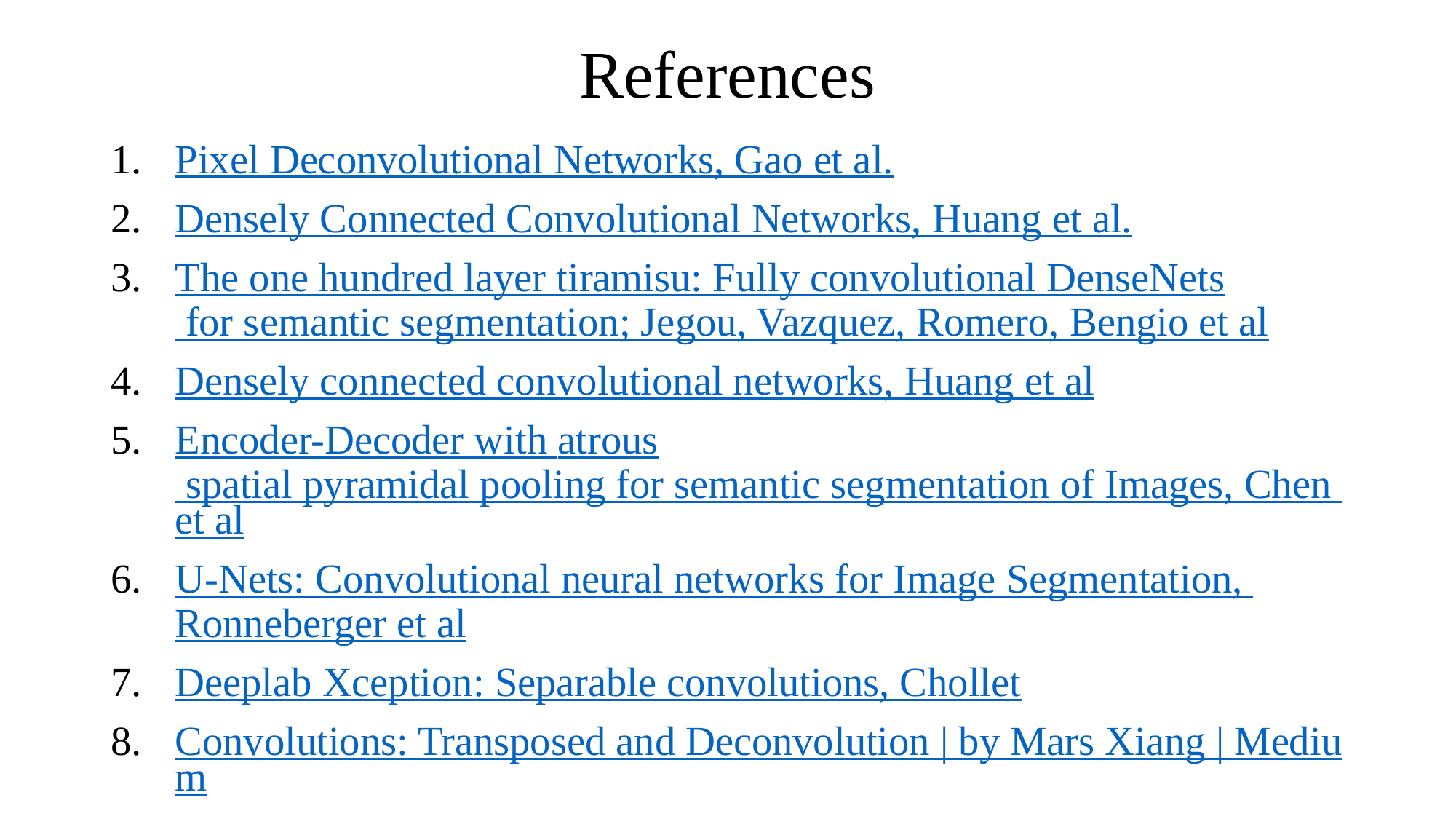

# References
Pixel Deconvolutional Networks, Gao et al.
Densely Connected Convolutional Networks, Huang et al.
The one hundred layer tiramisu: Fully convolutional DenseNets for semantic segmentation; Jegou, Vazquez, Romero, Bengio et al
Densely connected convolutional networks, Huang et al
Encoder-Decoder with atrous spatial pyramidal pooling for semantic segmentation of Images, Chen et al
U-Nets: Convolutional neural networks for Image Segmentation, Ronneberger et al
Deeplab Xception: Separable convolutions, Chollet
Convolutions: Transposed and Deconvolution | by Mars Xiang | Medium